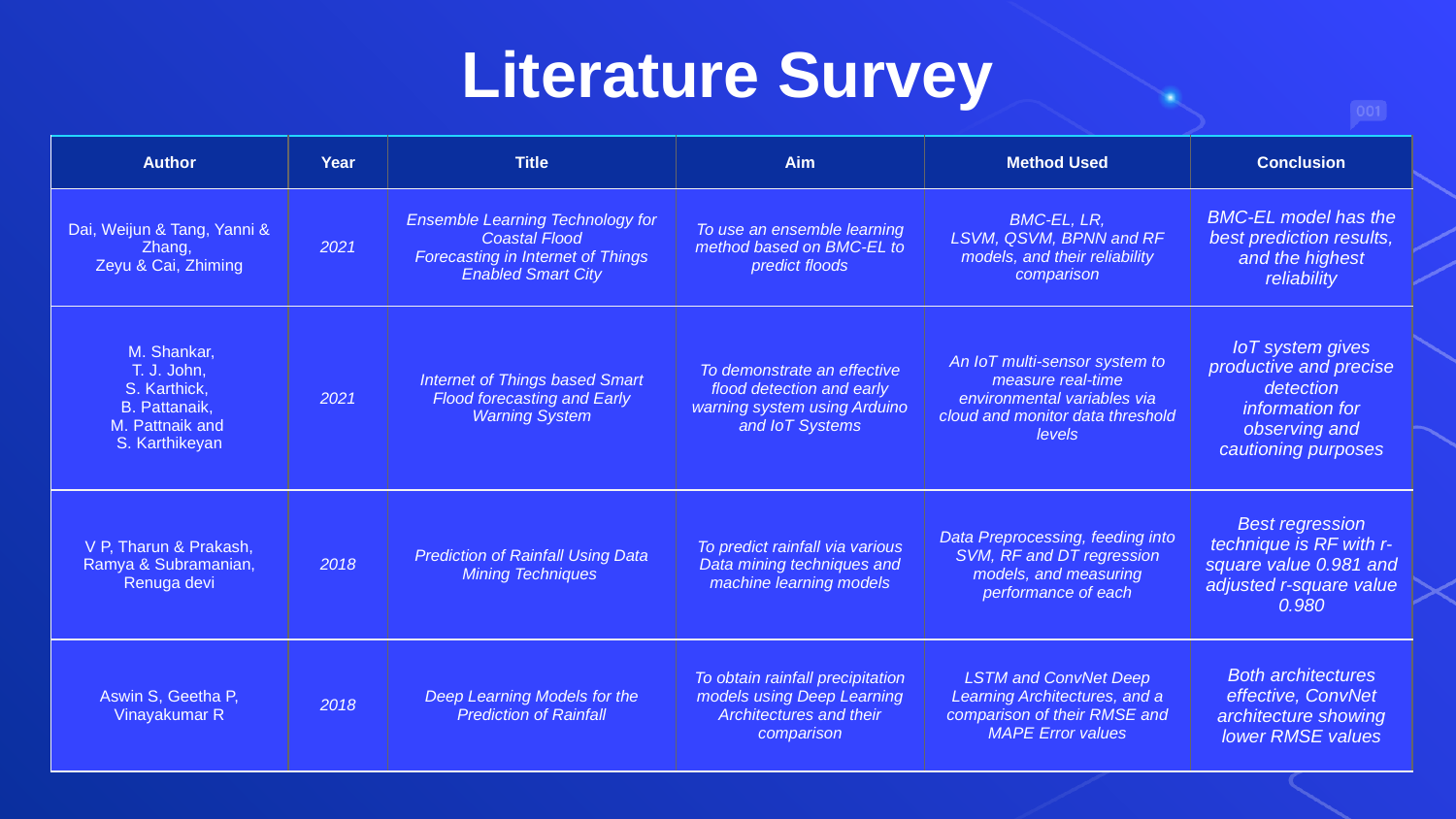

# Literature Survey
| Author | Year | Title | Aim | Method Used | Conclusion |
| --- | --- | --- | --- | --- | --- |
| Dai, Weijun & Tang, Yanni & Zhang, Zeyu & Cai, Zhiming | 2021 | Ensemble Learning Technology for Coastal Flood Forecasting in Internet of Things Enabled Smart City | To use an ensemble learning method based on BMC-EL to predict floods | BMC-EL, LR, LSVM, QSVM, BPNN and RF models, and their reliability comparison | BMC-EL model has the best prediction results, and the highest reliability |
| M. Shankar, T. J. John, S. Karthick, B. Pattanaik, M. Pattnaik and S. Karthikeyan | 2021 | Internet of Things based Smart Flood forecasting and Early Warning System | To demonstrate an effective flood detection and early warning system using Arduino and IoT Systems | An IoT multi-sensor system to measure real-time environmental variables via cloud and monitor data threshold levels | IoT system gives productive and precise detection information for observing and cautioning purposes |
| V P, Tharun & Prakash, Ramya & Subramanian, Renuga devi | 2018 | Prediction of Rainfall Using Data Mining Techniques | To predict rainfall via various Data mining techniques and machine learning models | Data Preprocessing, feeding into SVM, RF and DT regression models, and measuring performance of each | Best regression technique is RF with r-square value 0.981 and adjusted r-square value 0.980 |
| Aswin S, Geetha P, Vinayakumar R | 2018 | Deep Learning Models for the Prediction of Rainfall | To obtain rainfall precipitation models using Deep Learning Architectures and their comparison | LSTM and ConvNet Deep Learning Architectures, and a comparison of their RMSE and MAPE Error values | Both architectures effective, ConvNet architecture showing lower RMSE values |